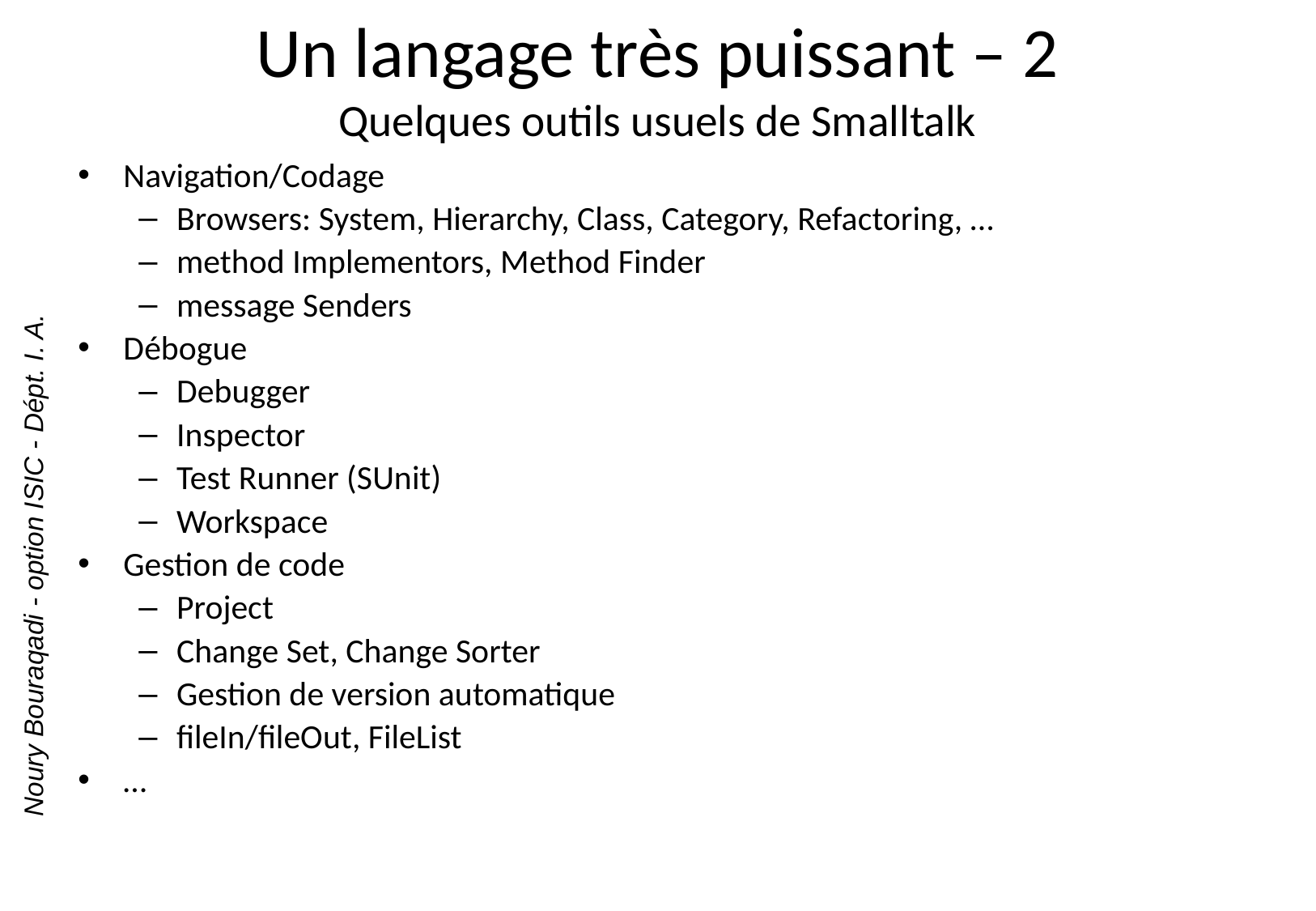

# Un langage très puissant – 2 Quelques outils usuels de Smalltalk
Navigation/Codage
Browsers: System, Hierarchy, Class, Category, Refactoring, …
method Implementors, Method Finder
message Senders
Débogue
Debugger
Inspector
Test Runner (SUnit)
Workspace
Gestion de code
Project
Change Set, Change Sorter
Gestion de version automatique
fileIn/fileOut, FileList
…